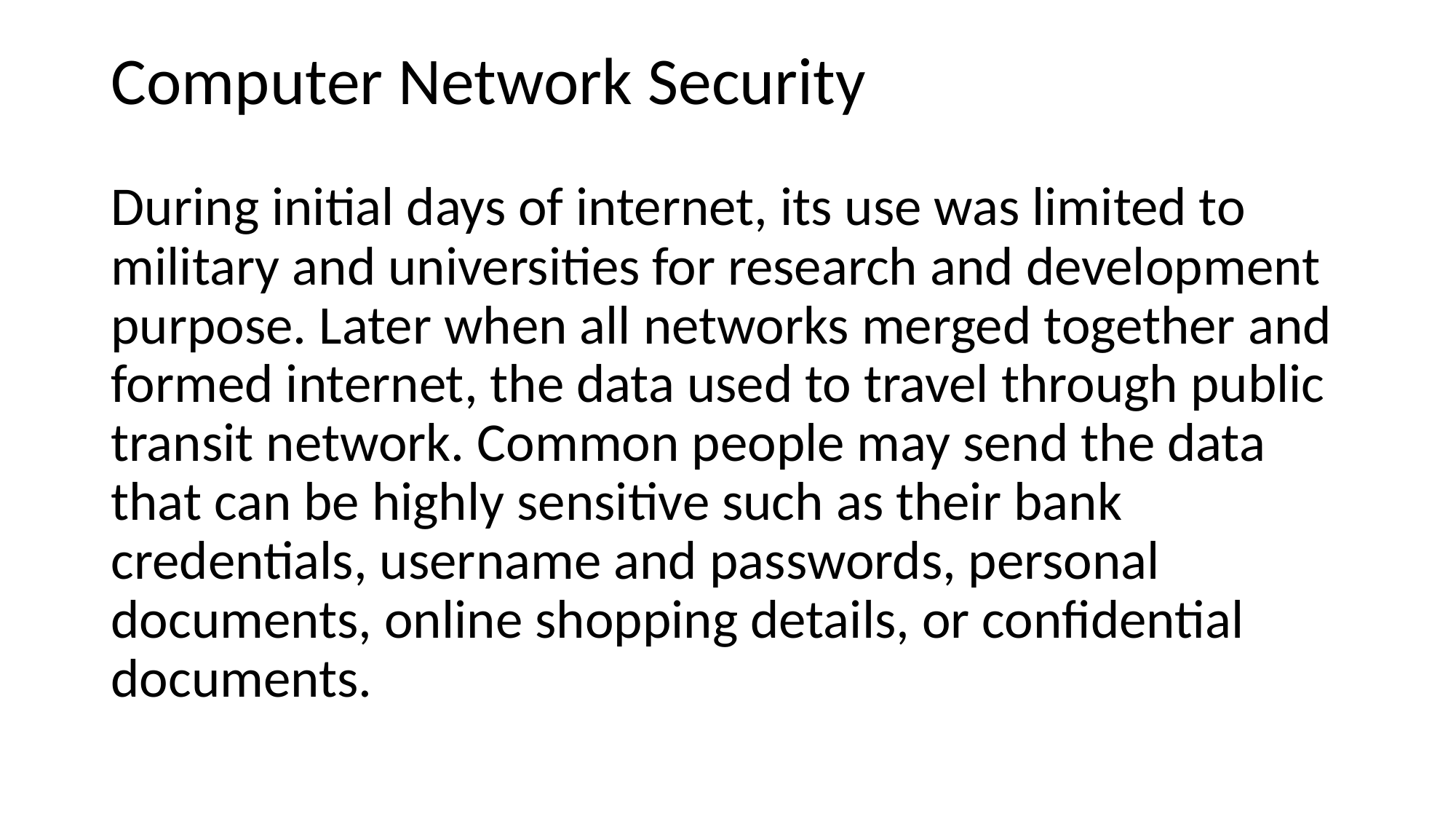

# Computer Network Security
During initial days of internet, its use was limited to military and universities for research and development purpose. Later when all networks merged together and formed internet, the data used to travel through public transit network. Common people may send the data that can be highly sensitive such as their bank credentials, username and passwords, personal documents, online shopping details, or confidential documents.